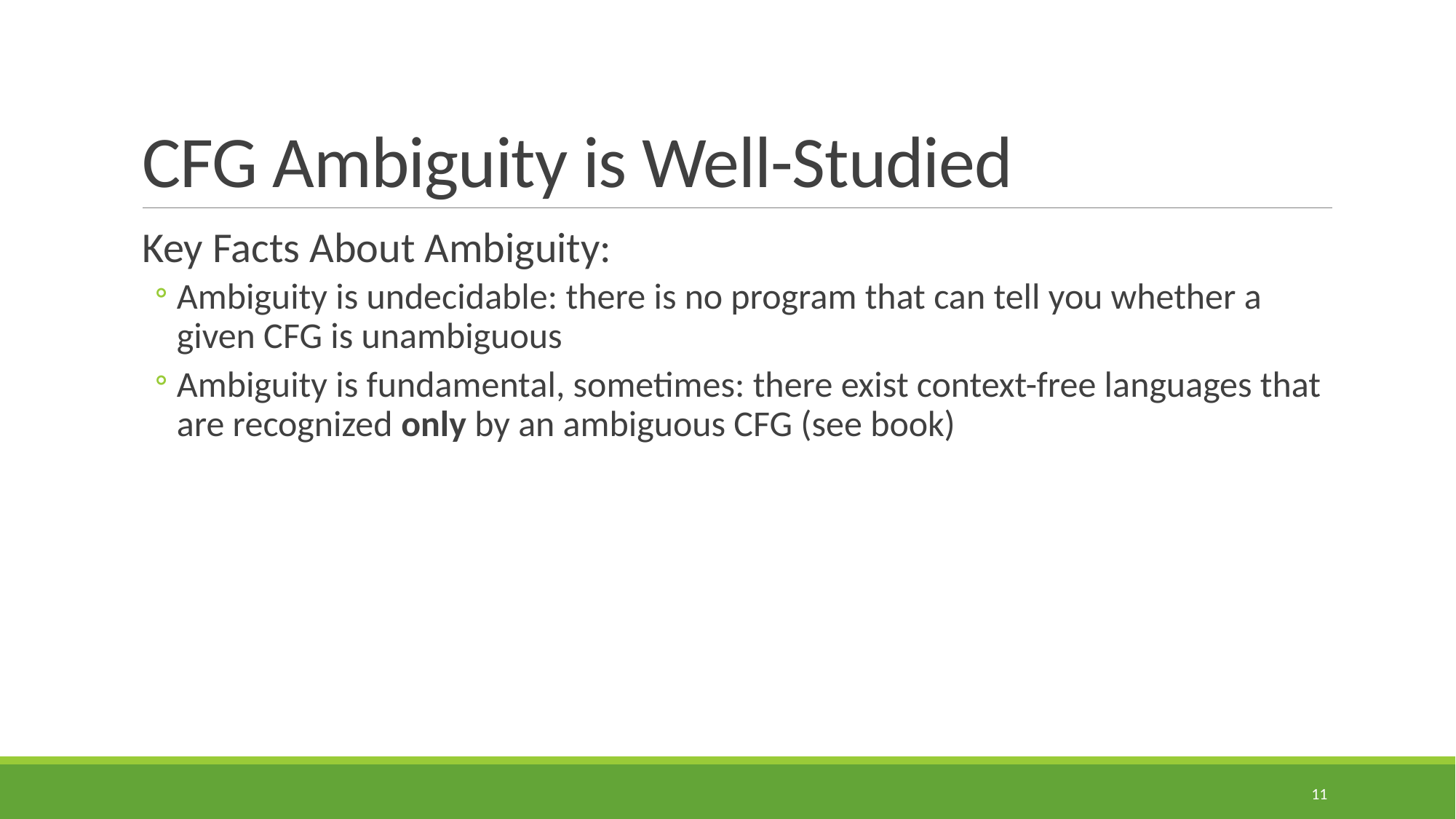

# CFG Ambiguity is Well-Studied
Key Facts About Ambiguity:
Ambiguity is undecidable: there is no program that can tell you whether a given CFG is unambiguous
Ambiguity is fundamental, sometimes: there exist context-free languages that are recognized only by an ambiguous CFG (see book)

11